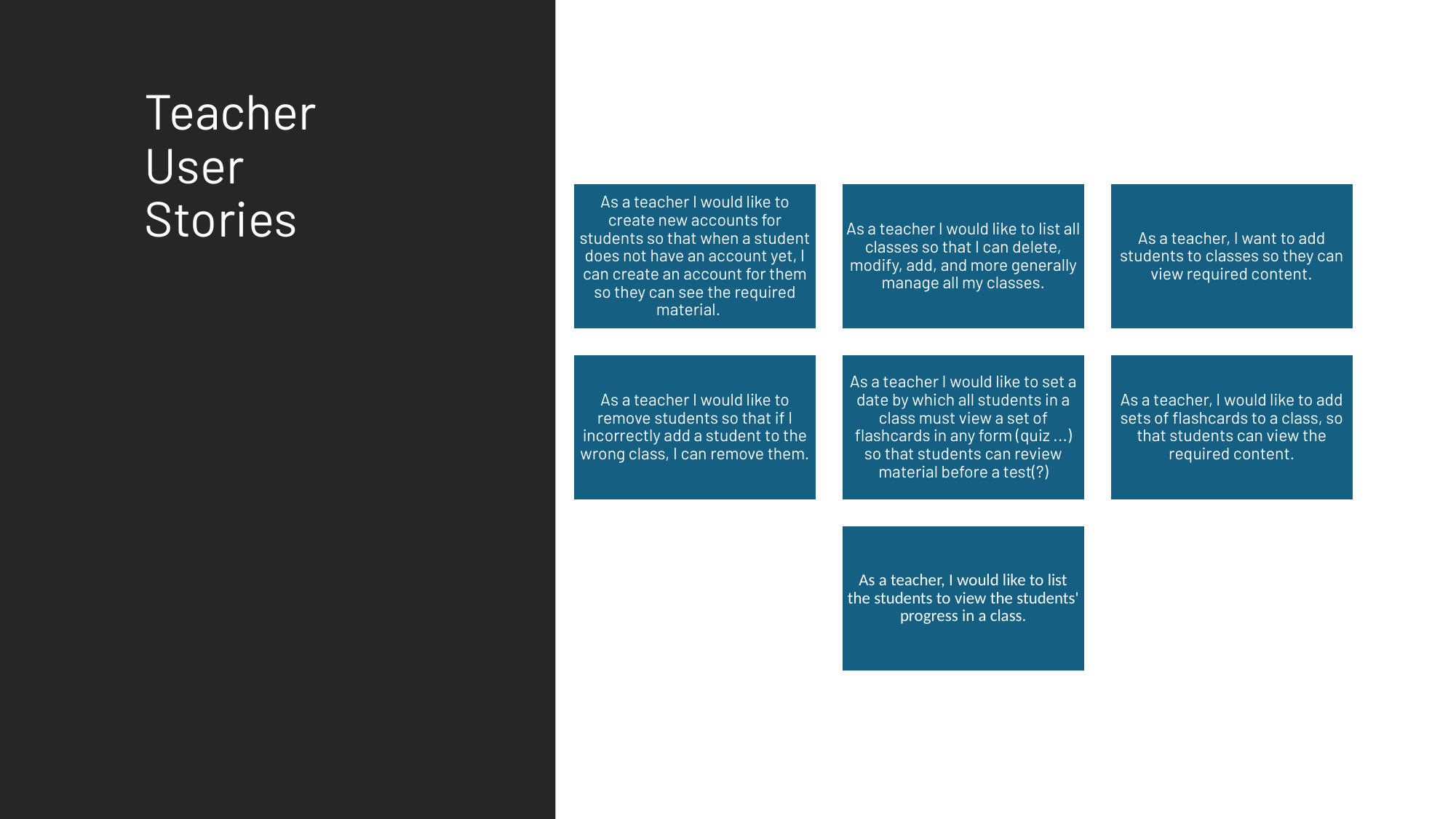

# Teacher User Stories
As a teacher I would like to create new accounts for students so that when a student does not have an account yet, I can create an account for them so they can see the required material.
As a teacher I would like to list all classes so that I can delete, modify, add, and more generally manage all my classes.
As a teacher, I want to add students to classes so they can view required content.
As a teacher I would like to remove students so that if I incorrectly add a student to the wrong class, I can remove them.
As a teacher I would like to set a date by which all students in a class must view a set of flashcards in any form (quiz ...) so that students can review material before a test(?)
As a teacher, I would like to add sets of flashcards to a class, so that students can view the required content.
As a teacher, I would like to list the students to view the students' progress in a class.